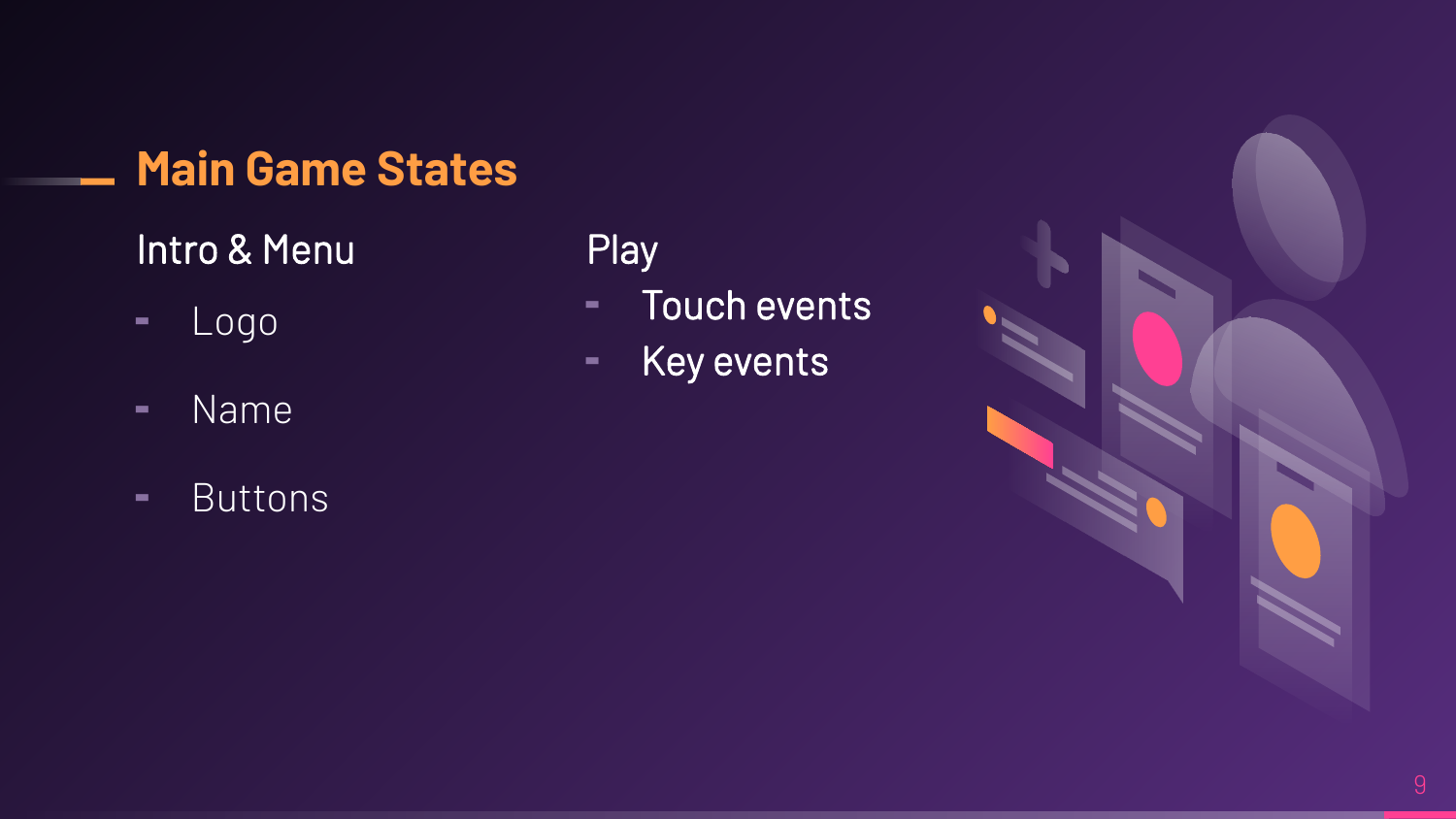

# Main Game States
Intro & Menu
Logo
Name
Buttons
Play
Touch events
Key events
9